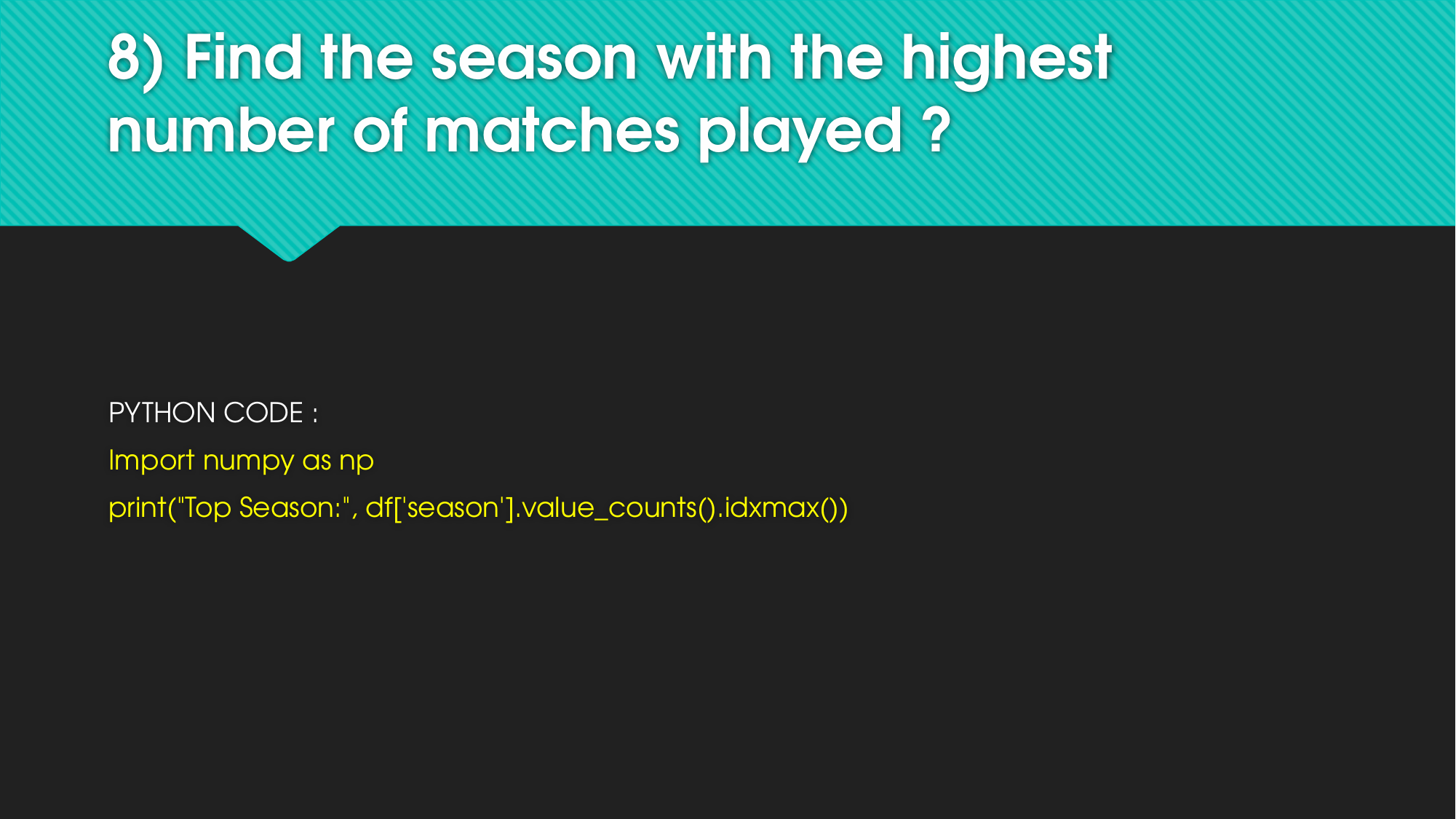

# 8) Find the season with the highest number of matches played ?
PYTHON CODE :
Import numpy as np
print("Top Season:", df['season'].value_counts().idxmax())